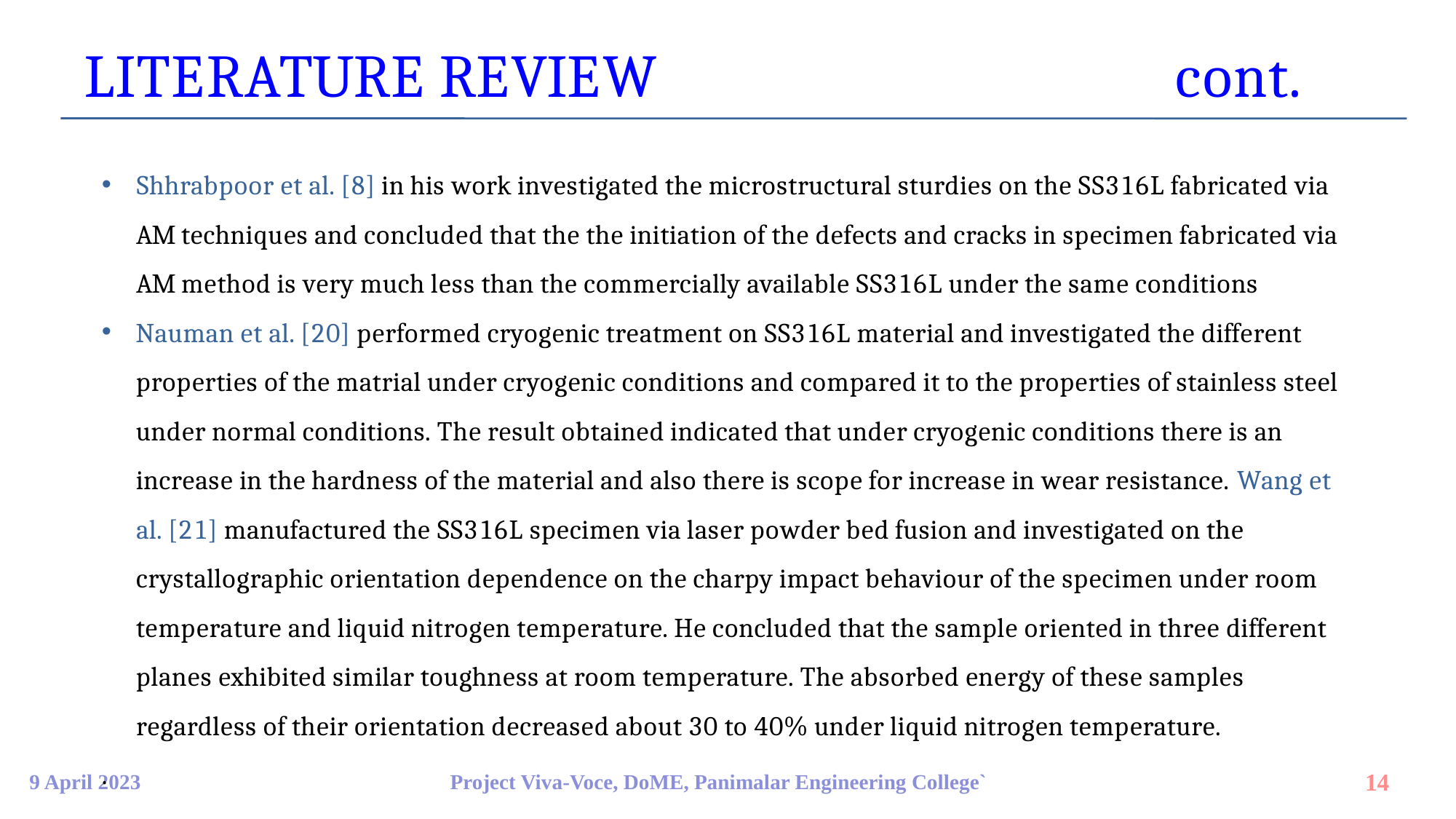

# LITERATURE REVIEW					cont.
Shhrabpoor et al. [8] in his work investigated the microstructural sturdies on the SS316L fabricated via AM techniques and concluded that the the initiation of the defects and cracks in specimen fabricated via AM method is very much less than the commercially available SS316L under the same conditions
Nauman et al. [20] performed cryogenic treatment on SS316L material and investigated the different properties of the matrial under cryogenic conditions and compared it to the properties of stainless steel under normal conditions. The result obtained indicated that under cryogenic conditions there is an increase in the hardness of the material and also there is scope for increase in wear resistance. Wang et al. [21] manufactured the SS316L specimen via laser powder bed fusion and investigated on the crystallographic orientation dependence on the charpy impact behaviour of the specimen under room temperature and liquid nitrogen temperature. He concluded that the sample oriented in three different planes exhibited similar toughness at room temperature. The absorbed energy of these samples regardless of their orientation decreased about 30 to 40% under liquid nitrogen temperature.
.
9 April 2023
Project Viva-Voce, DoME, Panimalar Engineering College`
14